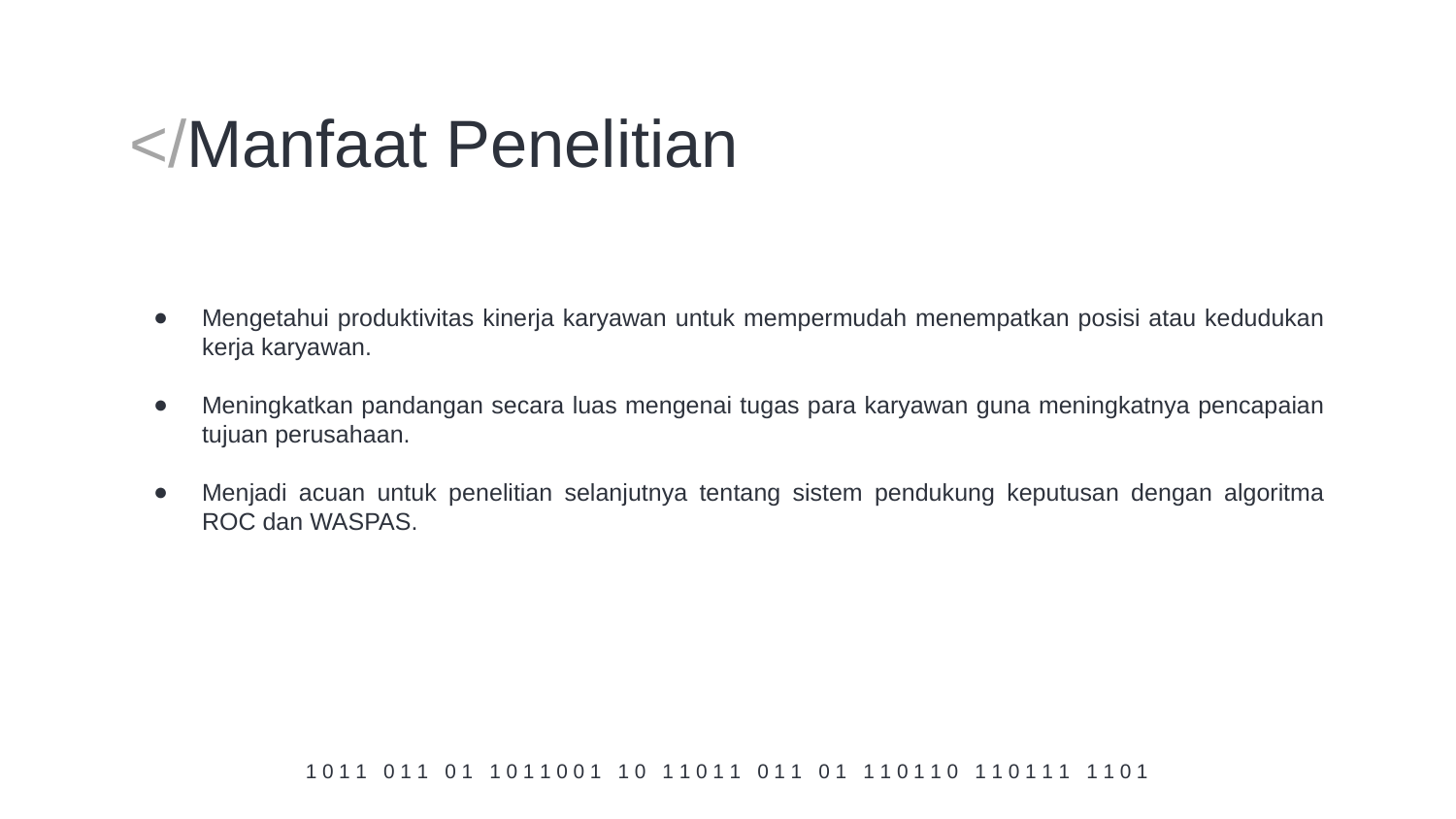

# </Manfaat Penelitian
Mengetahui produktivitas kinerja karyawan untuk mempermudah menempatkan posisi atau kedudukan kerja karyawan.

Meningkatkan pandangan secara luas mengenai tugas para karyawan guna meningkatnya pencapaian tujuan perusahaan.

Menjadi acuan untuk penelitian selanjutnya tentang sistem pendukung keputusan dengan algoritma ROC dan WASPAS.